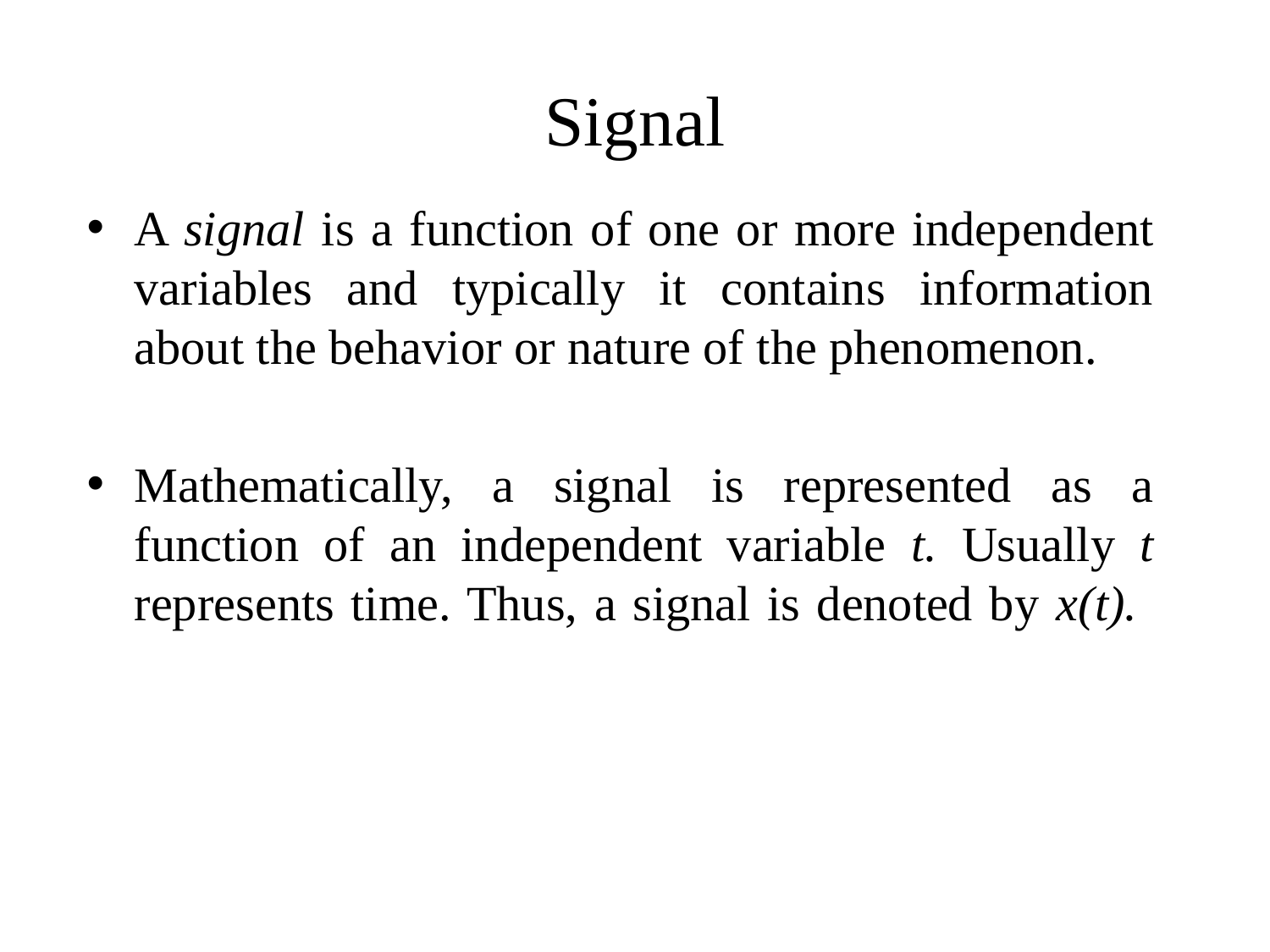

# Signal
A signal is a function of one or more independent variables and typically it contains information about the behavior or nature of the phenomenon.

Mathematically, a signal is represented as a function of an independent variable t. Usually t represents time. Thus, a signal is denoted by x(t).